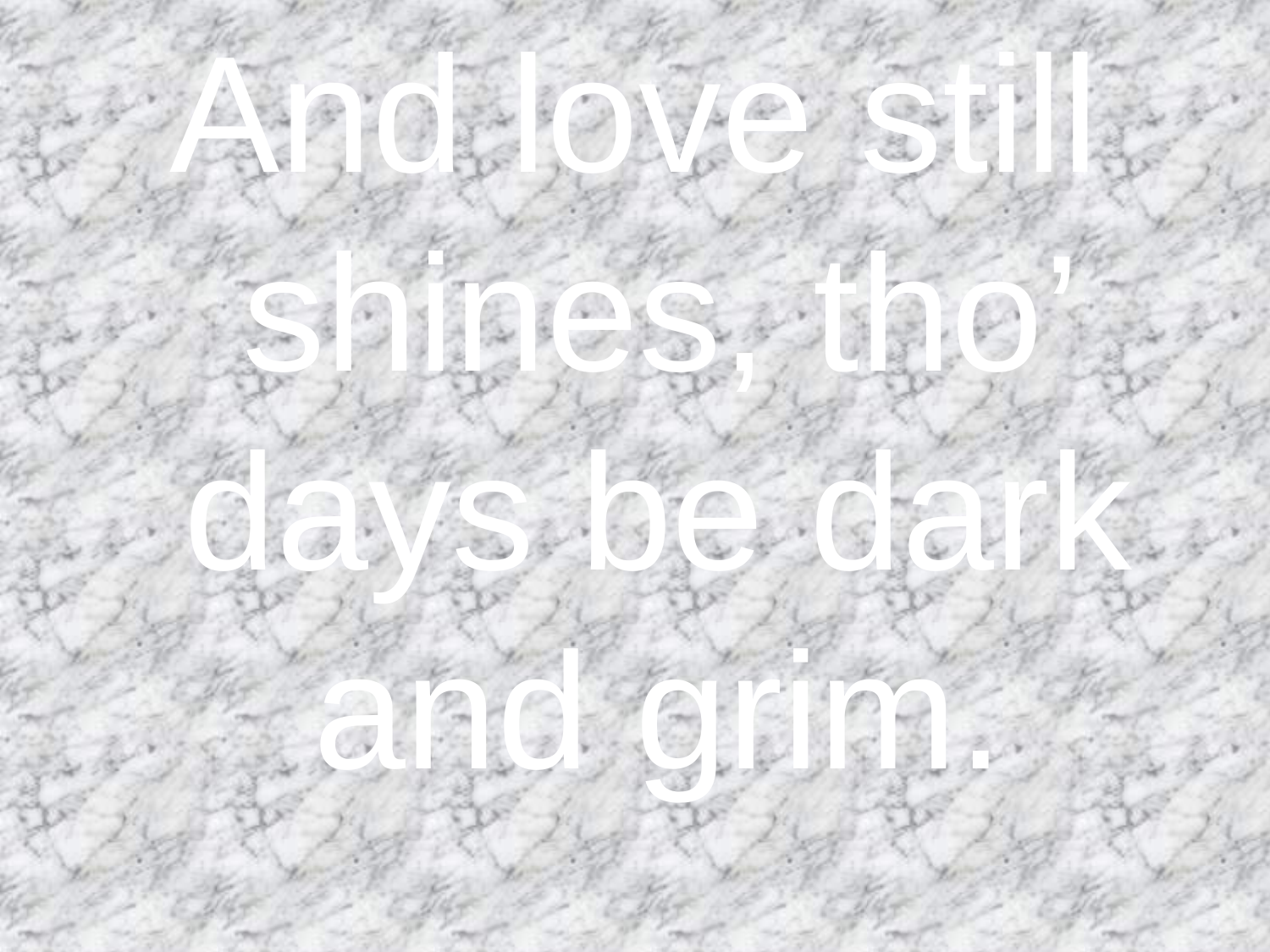

And love still shines, tho’ days be dark and grim.